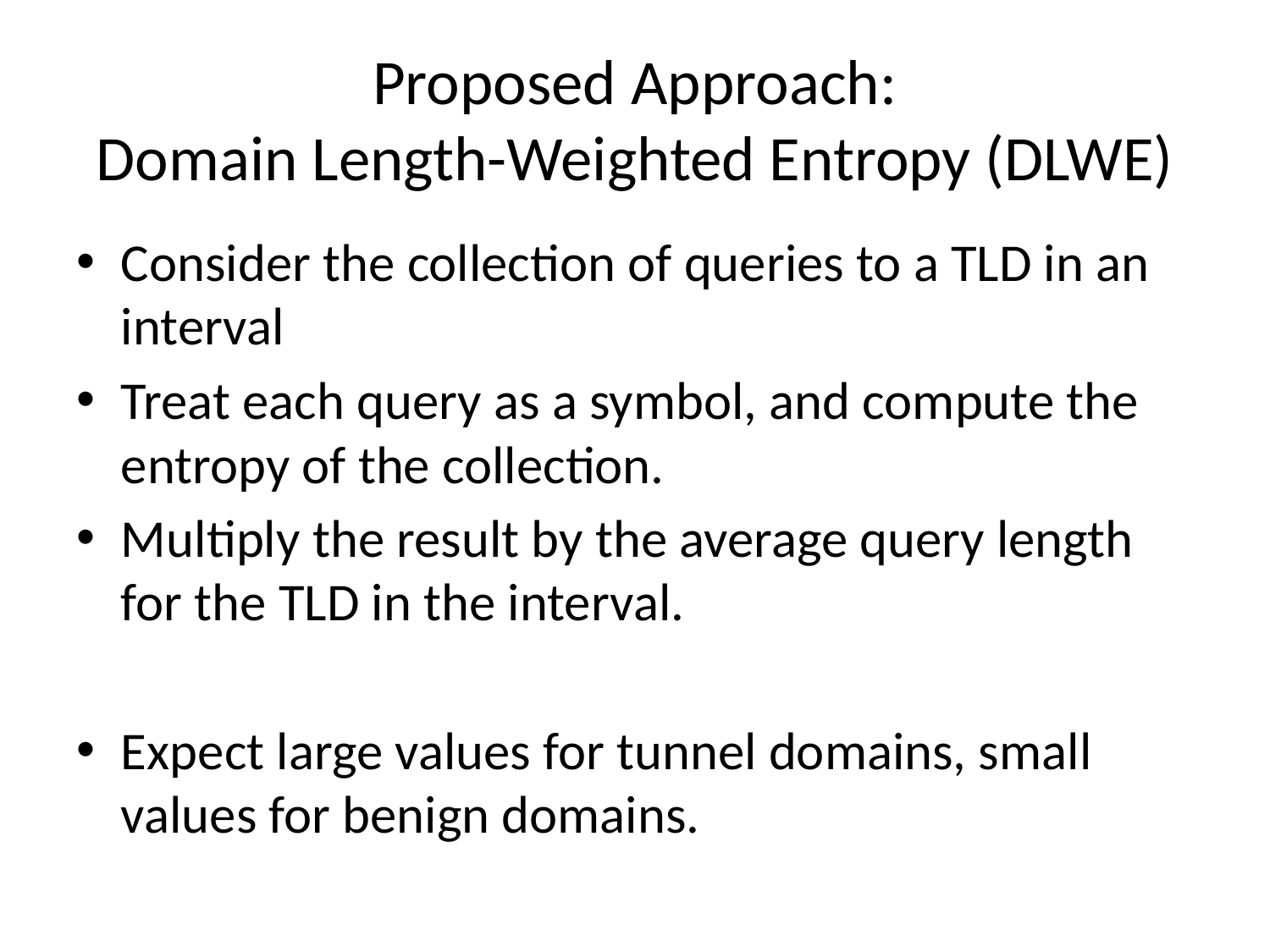

# Proposed Approach: Domain Length-Weighted Entropy (DLWE)
Consider the collection of queries to a TLD in an interval
Treat each query as a symbol, and compute the entropy of the collection.
Multiply the result by the average query length for the TLD in the interval.

Expect large values for tunnel domains, small values for benign domains.